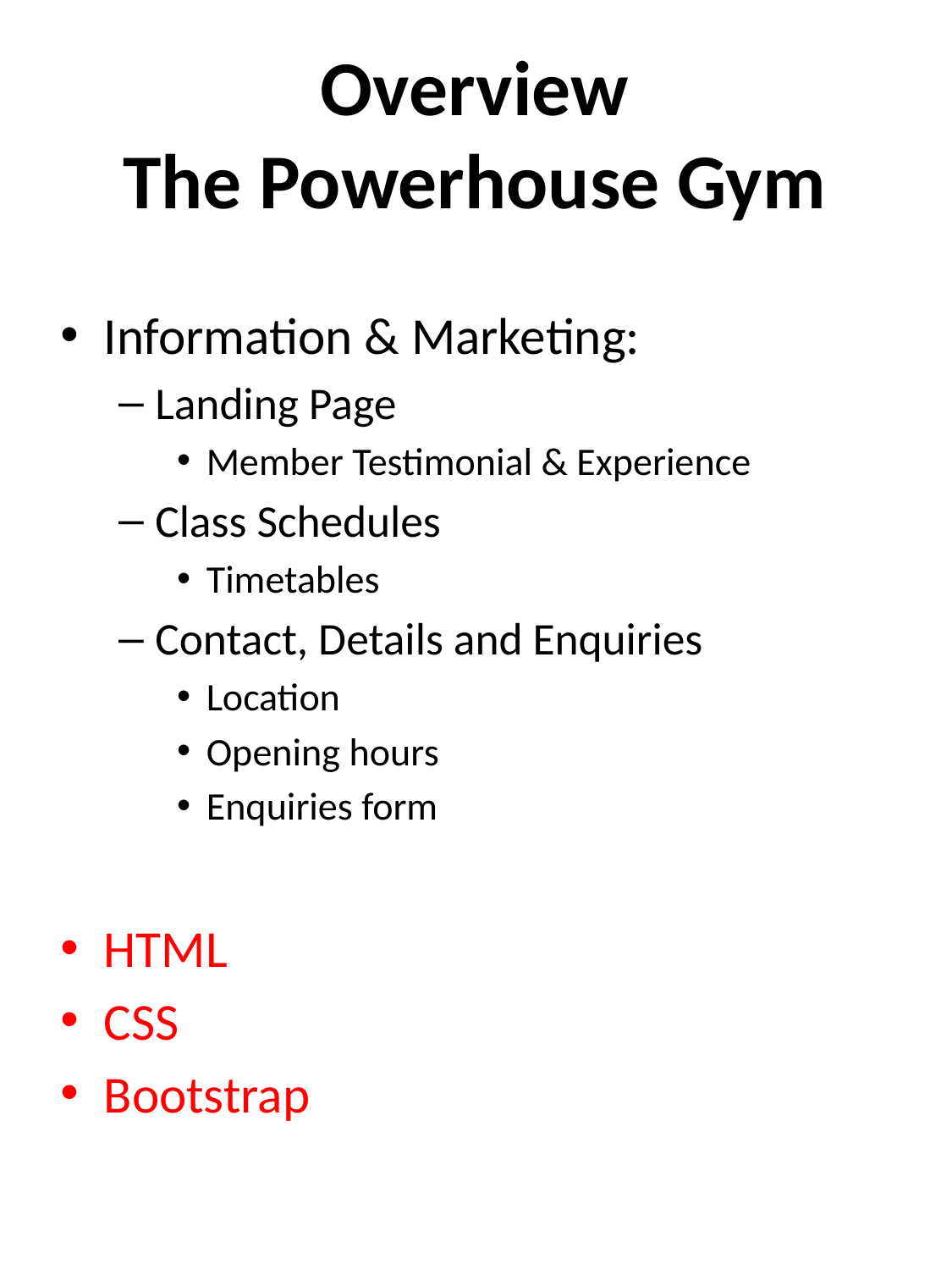

# Overview The Powerhouse Gym
Information & Marketing:
Landing Page
Member Testimonial & Experience
Class Schedules
Timetables
Contact, Details and Enquiries
Location
Opening hours
Enquiries form

HTML
CSS
Bootstrap